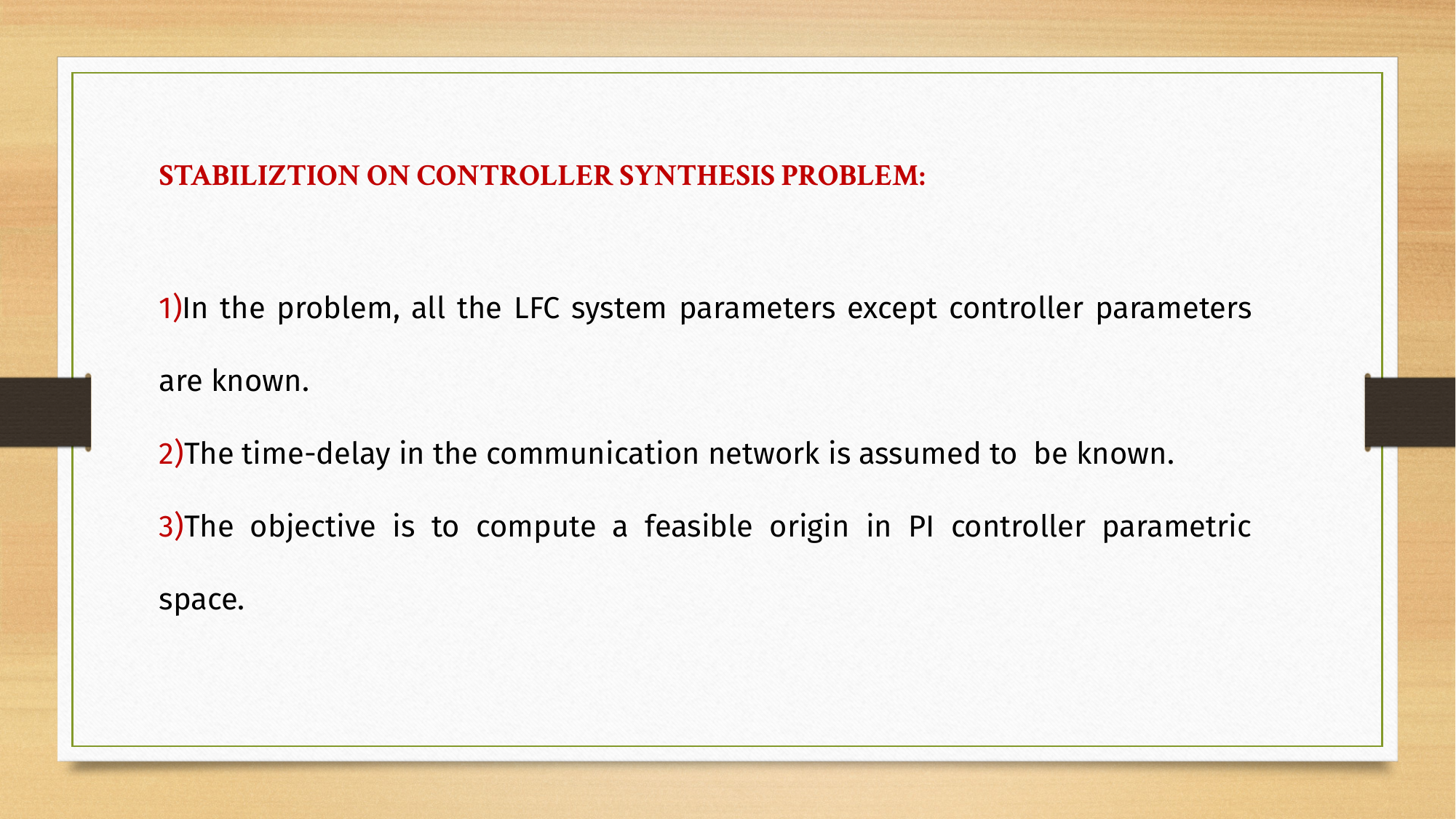

STABILIZTION ON CONTROLLER SYNTHESIS PROBLEM:
In the problem, all the LFC system parameters except controller parameters are known.
The time-delay in the communication network is assumed to  be known.
The objective is to compute a feasible origin in PI controller parametric space.